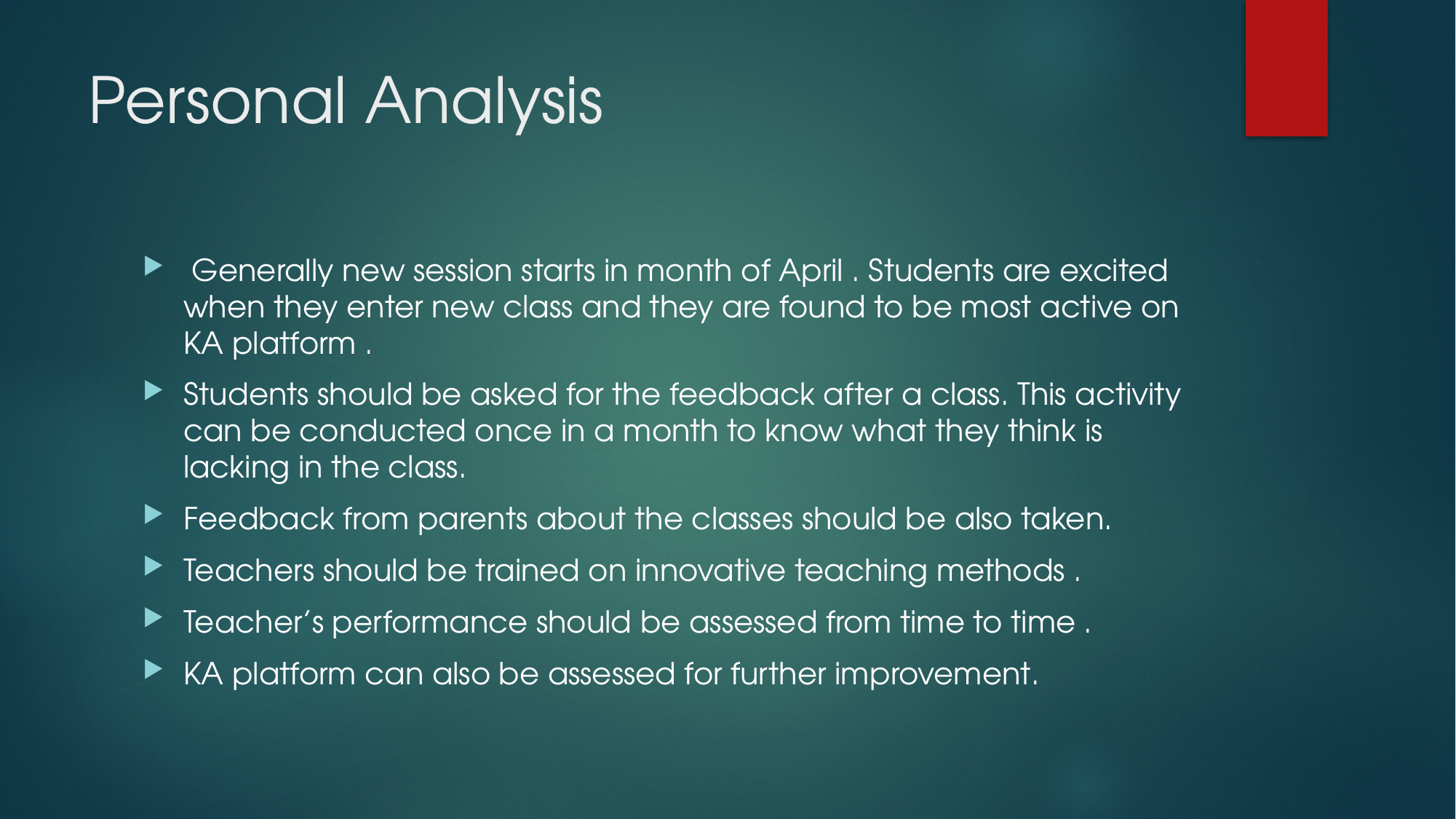

# Personal Analysis
 Generally new session starts in month of April . Students are excited when they enter new class and they are found to be most active on
KA platform .
Students should be asked for the feedback after a class. This activity can be conducted once in a month to know what they think is lacking in the class.
Feedback from parents about the classes should be also taken.
Teachers should be trained on innovative teaching methods .
Teacher’s performance should be assessed from time to time .
KA platform can also be assessed for further improvement.